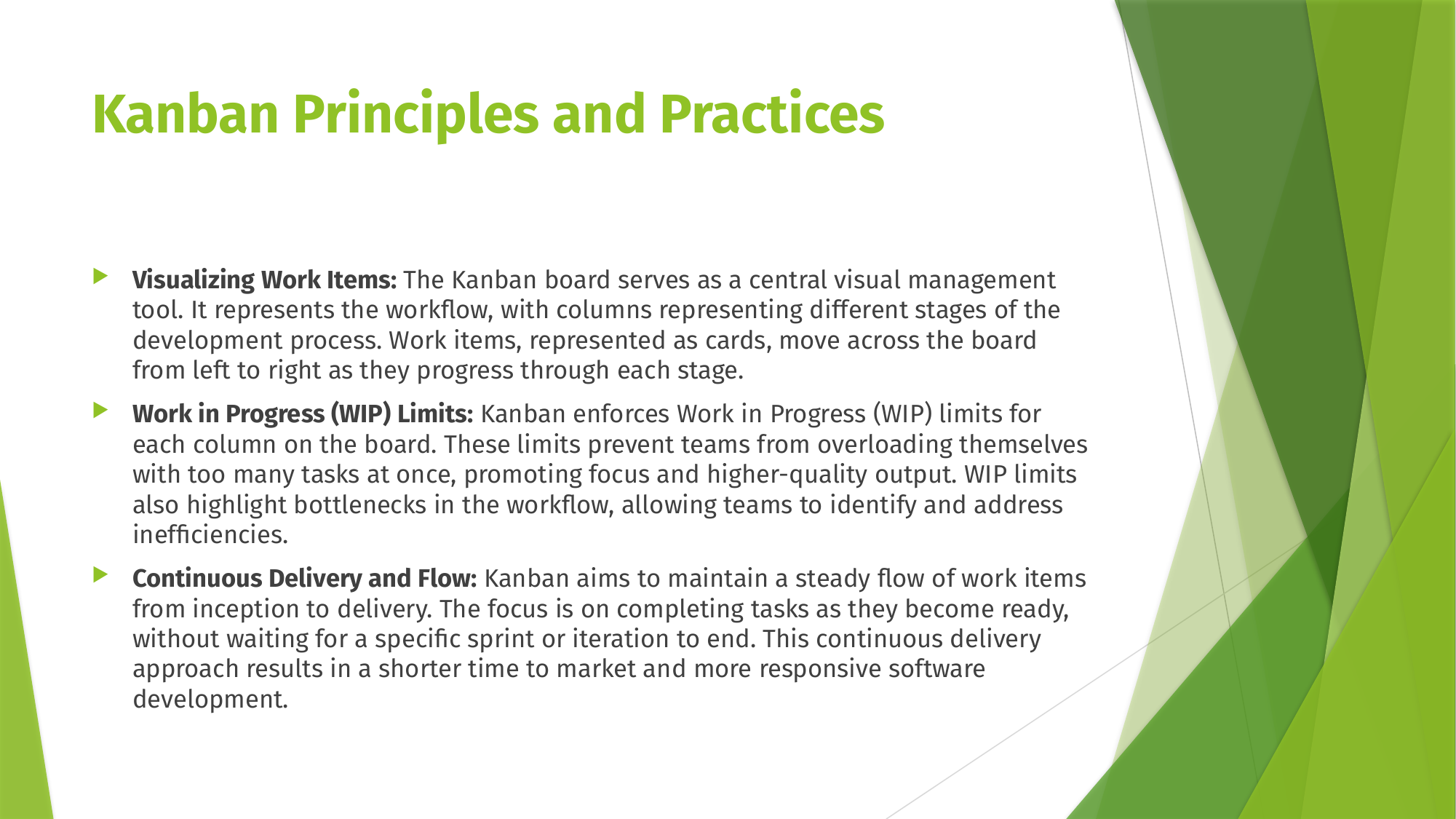

# Kanban Principles and Practices
Visualizing Work Items: The Kanban board serves as a central visual management tool. It represents the workflow, with columns representing different stages of the development process. Work items, represented as cards, move across the board from left to right as they progress through each stage.
Work in Progress (WIP) Limits: Kanban enforces Work in Progress (WIP) limits for each column on the board. These limits prevent teams from overloading themselves with too many tasks at once, promoting focus and higher-quality output. WIP limits also highlight bottlenecks in the workflow, allowing teams to identify and address inefficiencies.
Continuous Delivery and Flow: Kanban aims to maintain a steady flow of work items from inception to delivery. The focus is on completing tasks as they become ready, without waiting for a specific sprint or iteration to end. This continuous delivery approach results in a shorter time to market and more responsive software development.